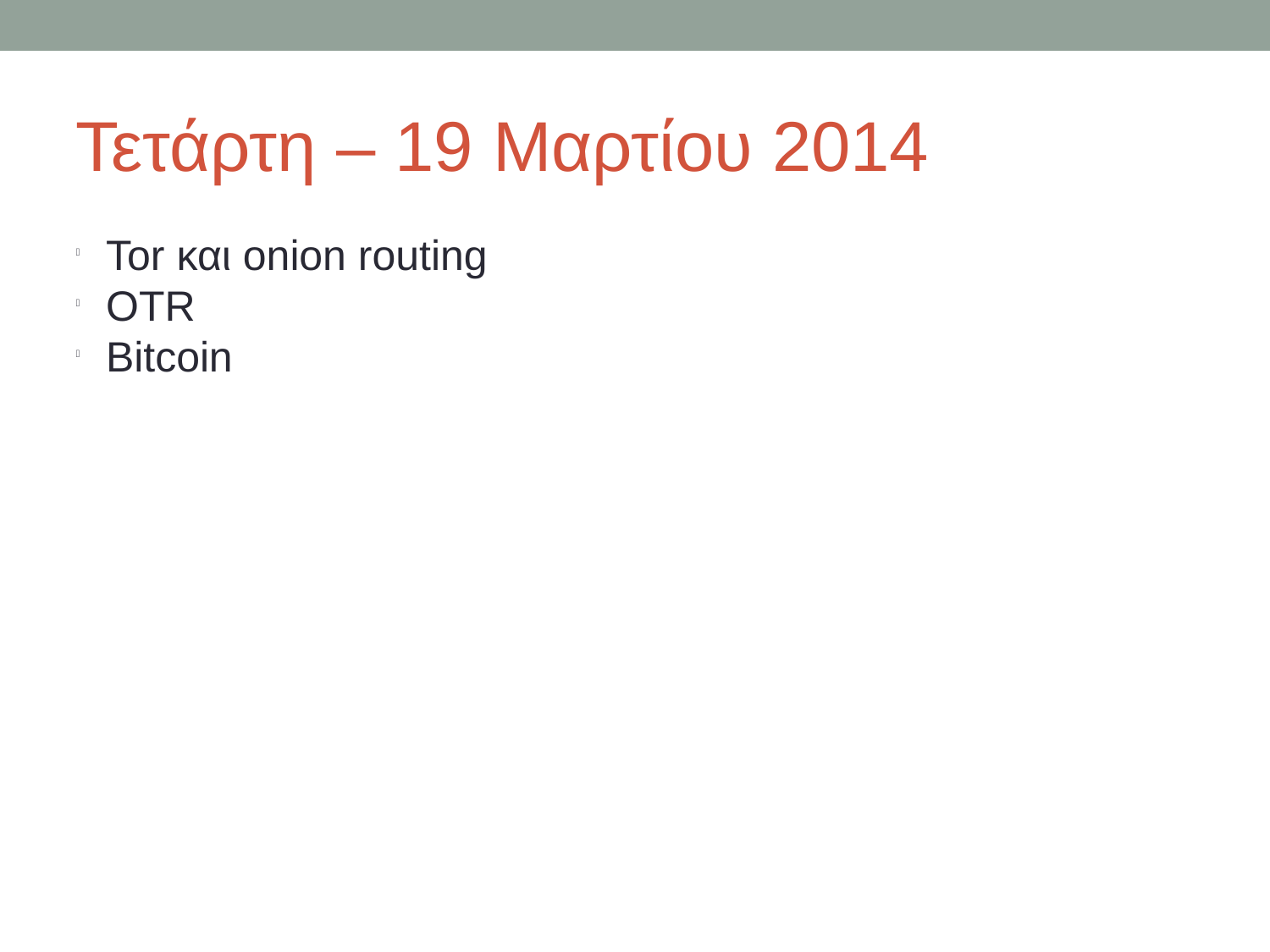

Τετάρτη – 19 Μαρτίου 2014
Tor και onion routing
OTR
Bitcoin